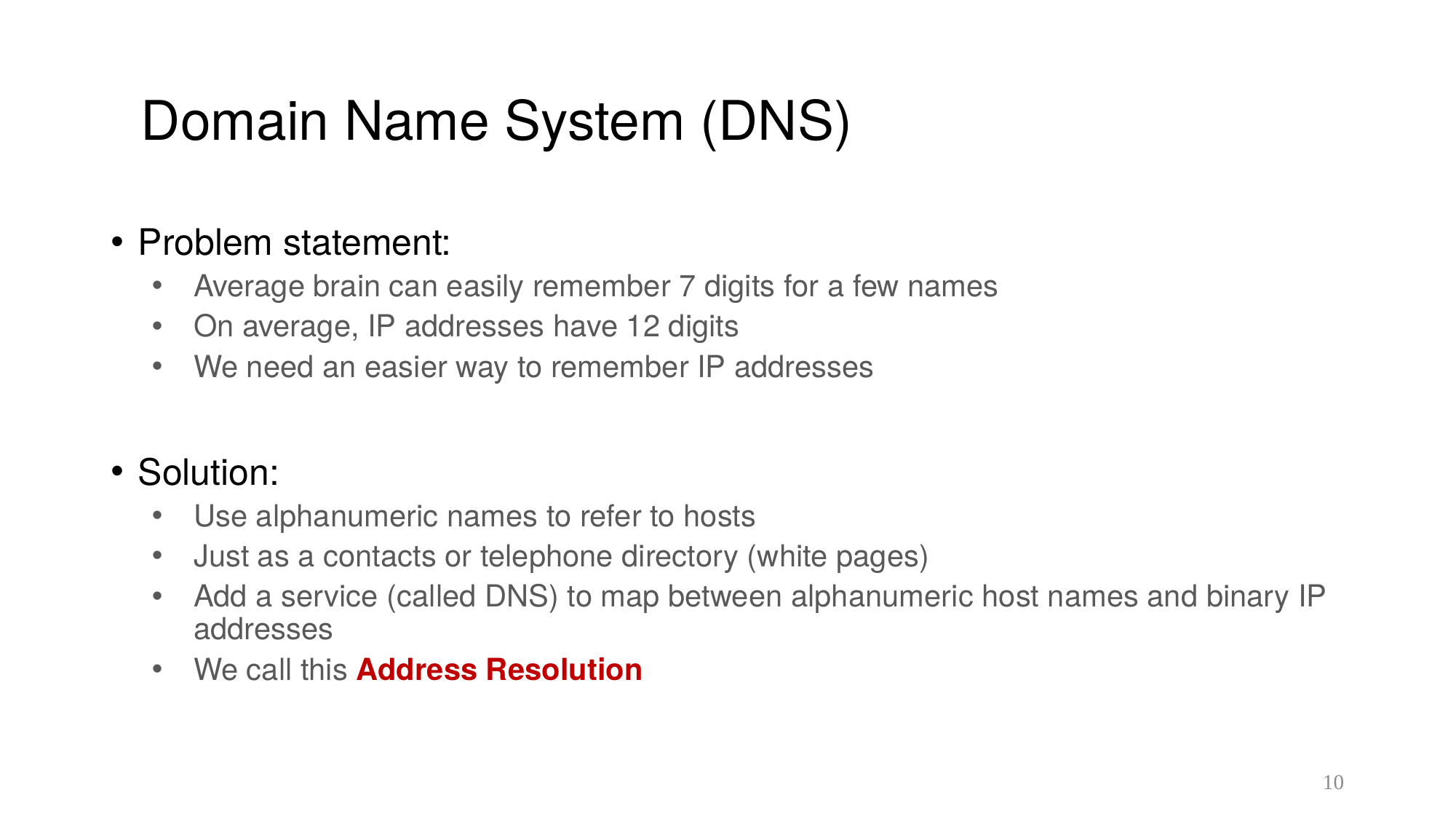

# Domain Name System (DNS)
Problem statement:
Average brain can easily remember 7 digits for a few names
On average, IP addresses have 12 digits
We need an easier way to remember IP addresses

Solution:
Use alphanumeric names to refer to hosts
Just as a contacts or telephone directory (white pages)
Add a service (called DNS) to map between alphanumeric host names and binary IP addresses
We call this Address Resolution
10